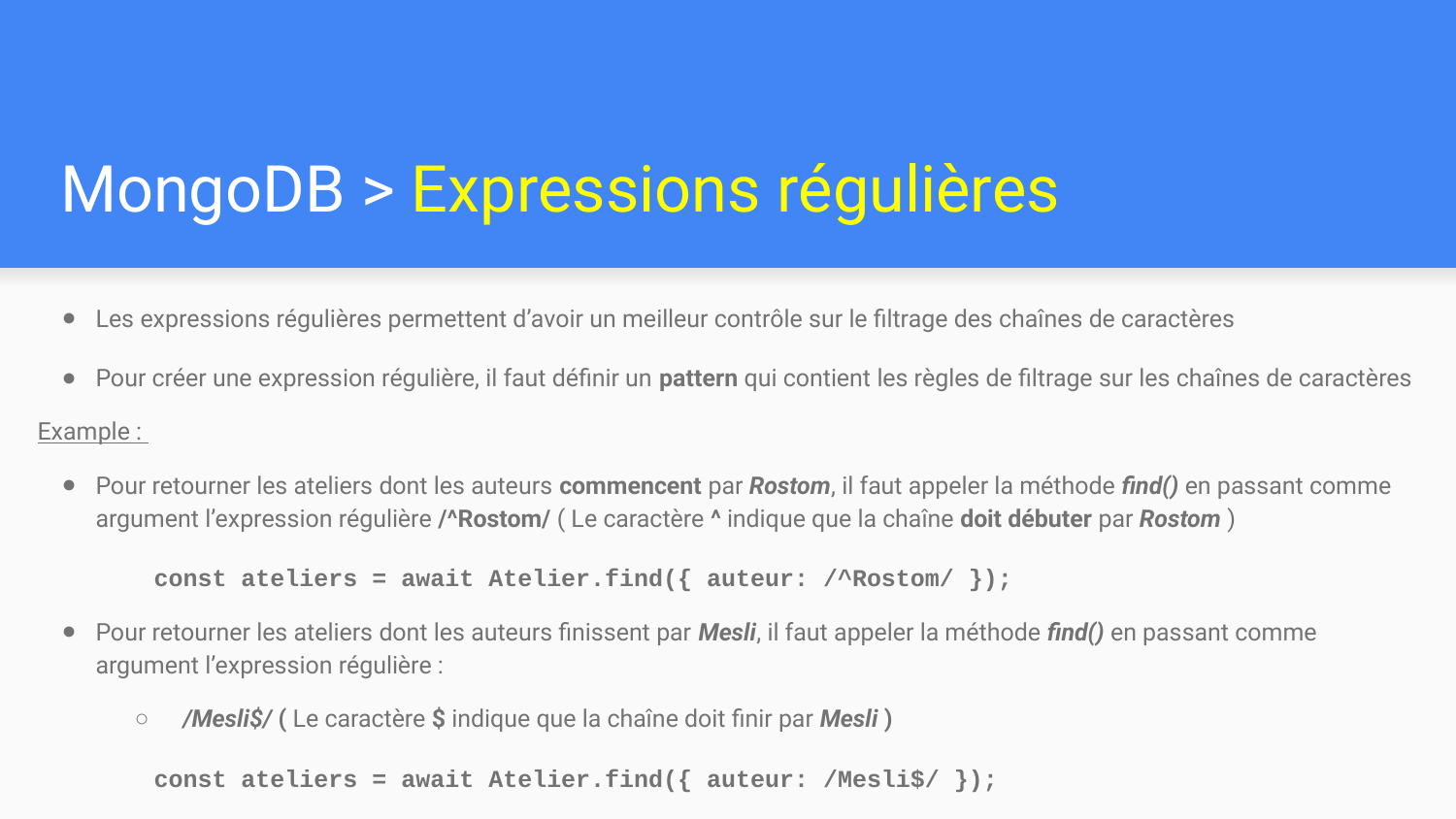

# MongoDB > Expressions régulières
Les expressions régulières permettent d’avoir un meilleur contrôle sur le filtrage des chaînes de caractères
Pour créer une expression régulière, il faut définir un pattern qui contient les règles de filtrage sur les chaînes de caractères
Example :
Pour retourner les ateliers dont les auteurs commencent par Rostom, il faut appeler la méthode find() en passant comme argument l’expression régulière /^Rostom/ ( Le caractère ^ indique que la chaîne doit débuter par Rostom )
   const ateliers = await Atelier.find({ auteur: /^Rostom/ });
Pour retourner les ateliers dont les auteurs finissent par Mesli, il faut appeler la méthode find() en passant comme argument l’expression régulière :
/Mesli$/ ( Le caractère $ indique que la chaîne doit finir par Mesli )
   const ateliers = await Atelier.find({ auteur: /Mesli$/ });